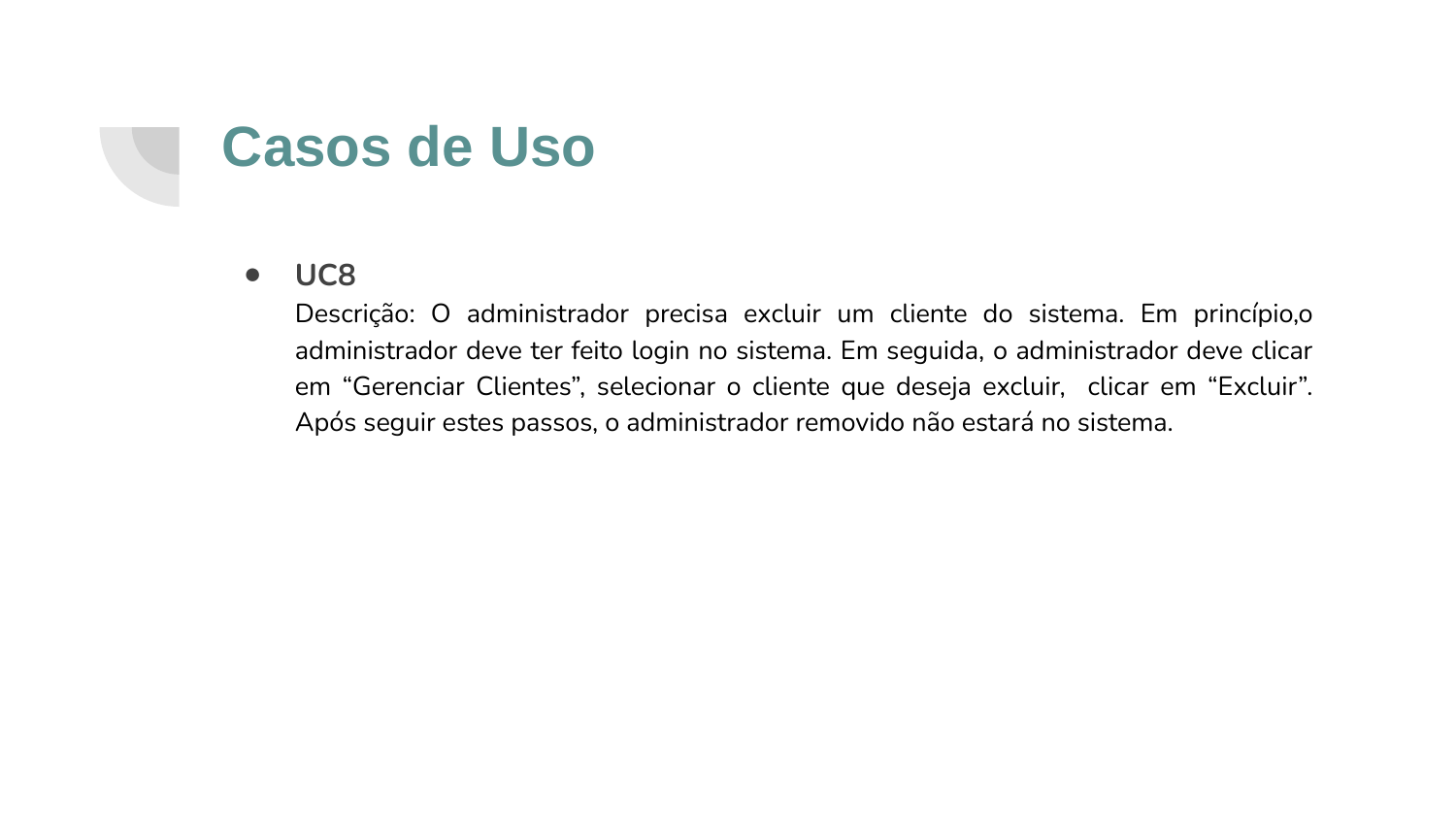

# Casos de Uso
UC8
Descrição: O administrador precisa excluir um cliente do sistema. Em princípio,o administrador deve ter feito login no sistema. Em seguida, o administrador deve clicar em “Gerenciar Clientes”, selecionar o cliente que deseja excluir,  clicar em “Excluir”. Após seguir estes passos, o administrador removido não estará no sistema.